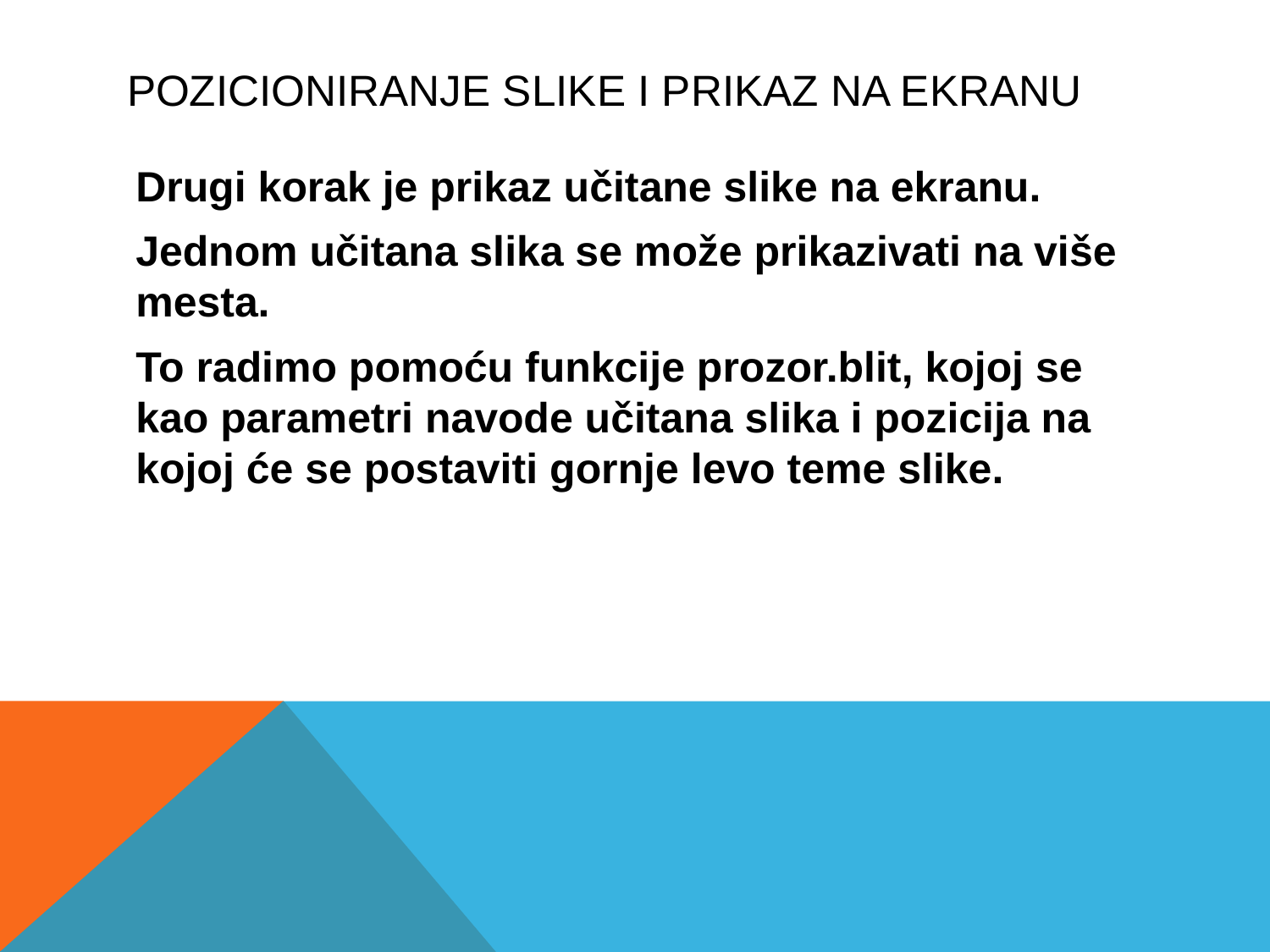

# Pozicioniranje slike i prikaz na ekranu
Drugi korak je prikaz učitane slike na ekranu.
Jednom učitana slika se može prikazivati na više mesta.
To radimo pomoću funkcije prozor.blit, kojoj se kao parametri navode učitana slika i pozicija na kojoj će se postaviti gornje levo teme slike.